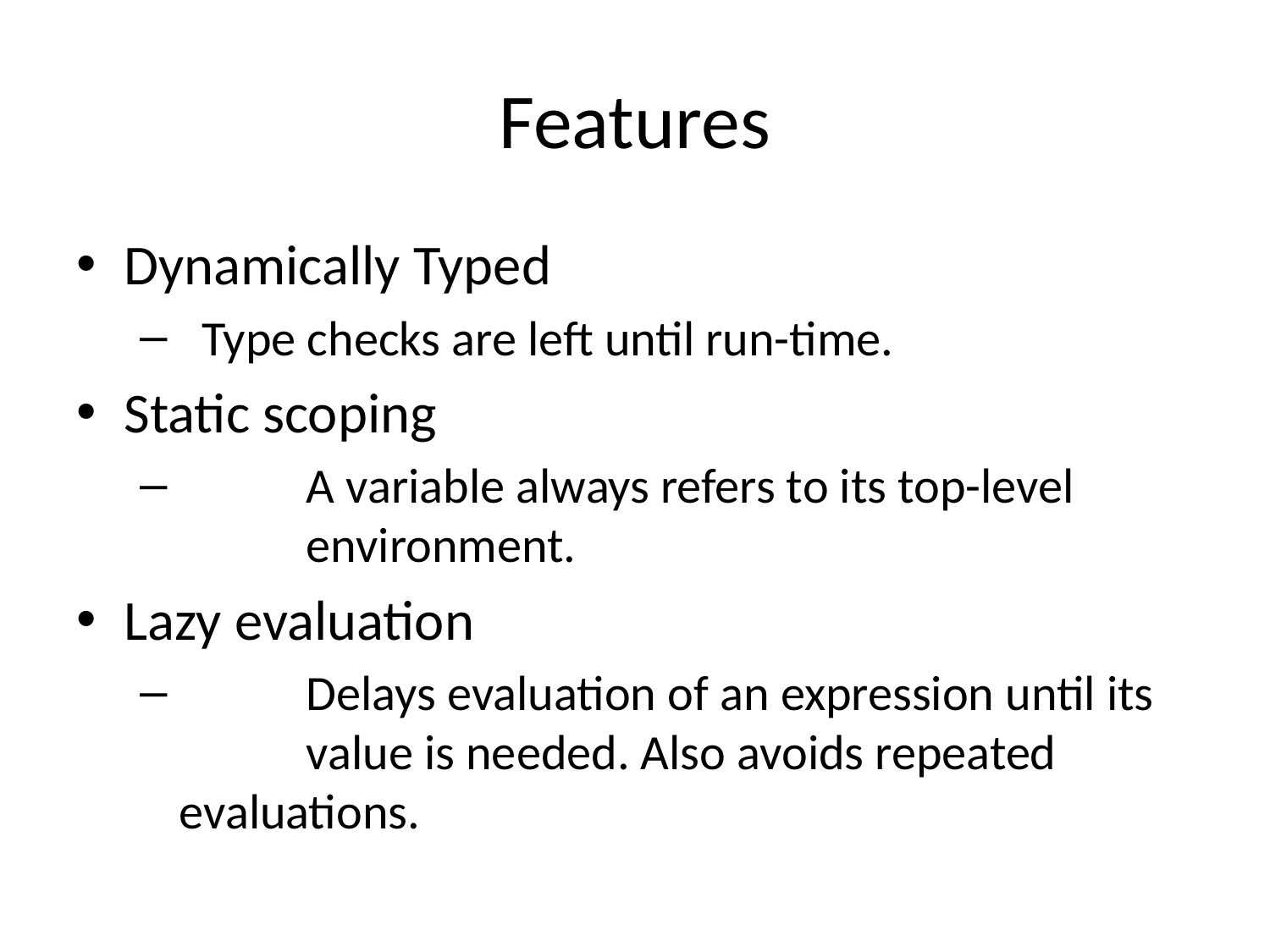

# Features
Dynamically Typed
  Type checks are left until run-time.
Static scoping
 	A variable always refers to its top-level 	environment.
Lazy evaluation
 	Delays evaluation of an expression until its 	value is needed. Also avoids repeated 	evaluations.